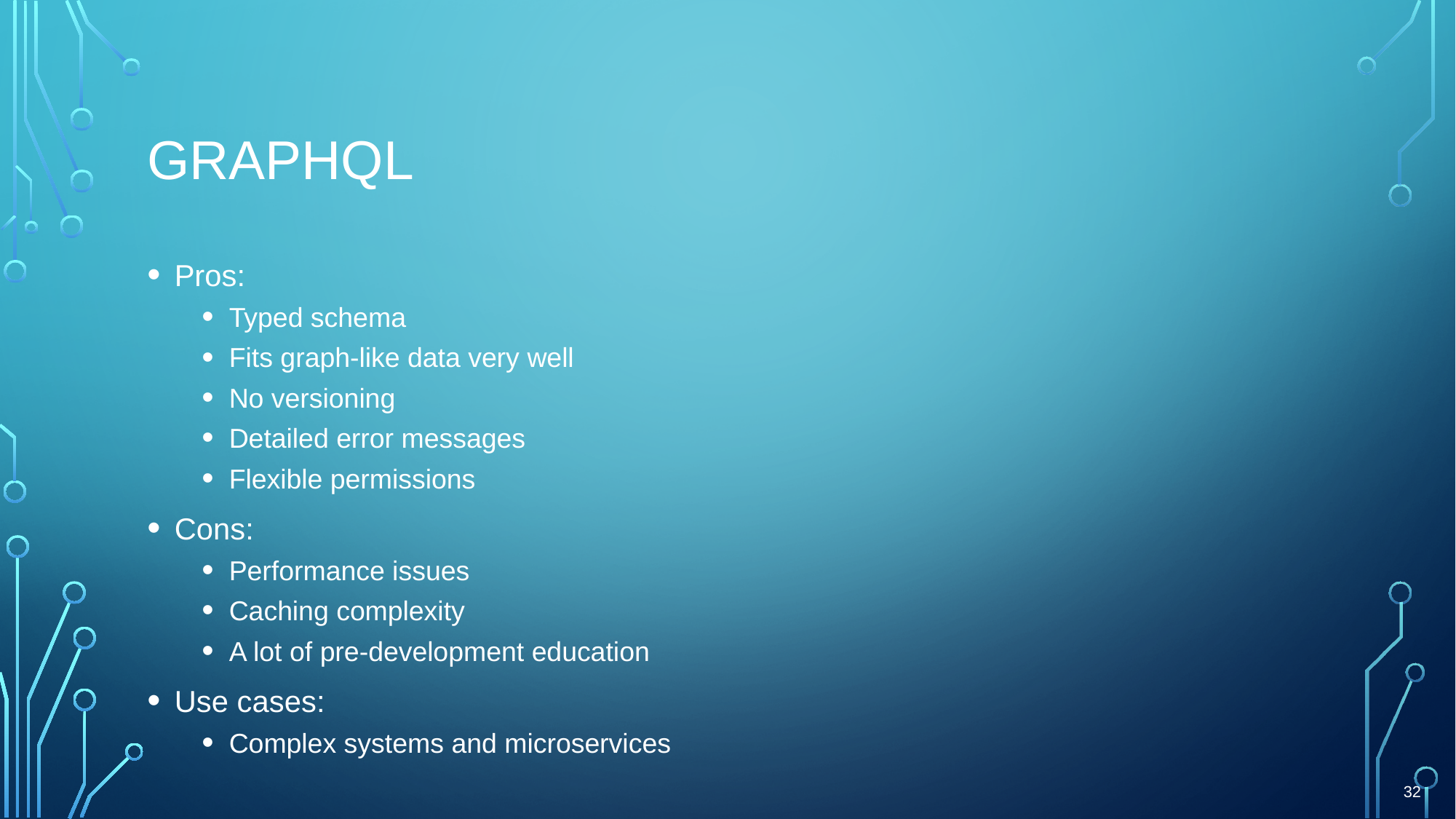

# GraphQL
Pros:
Typed schema
Fits graph-like data very well
No versioning
Detailed error messages
Flexible permissions
Cons:
Performance issues
Caching complexity
A lot of pre-development education
Use cases:
Complex systems and microservices
32